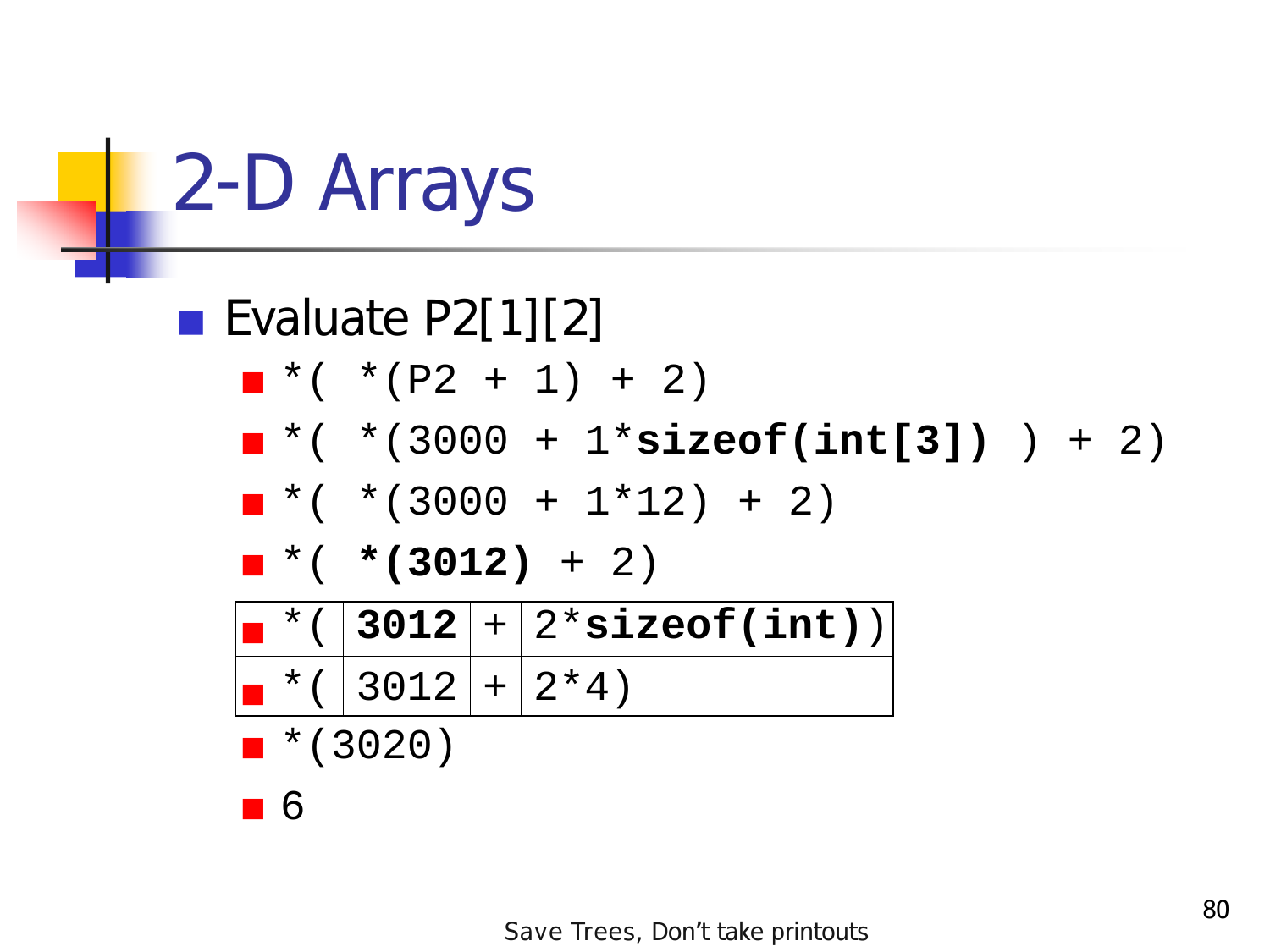

# 2-D Arrays
Evaluate P2[1][2]
*( *(P2 + 1) + 2)
*( *(3000 + 1*sizeof(int[3]) ) + 2)
*( *(3000 + 1*12) + 2)
*( *(3012) + 2)
| \*( | 3012 | + | 2\*sizeof(int)) |
| --- | --- | --- | --- |
| \*( | 3012 | + | 2\*4) |
*(3020)
6
80
Save Trees, Don’t take printouts